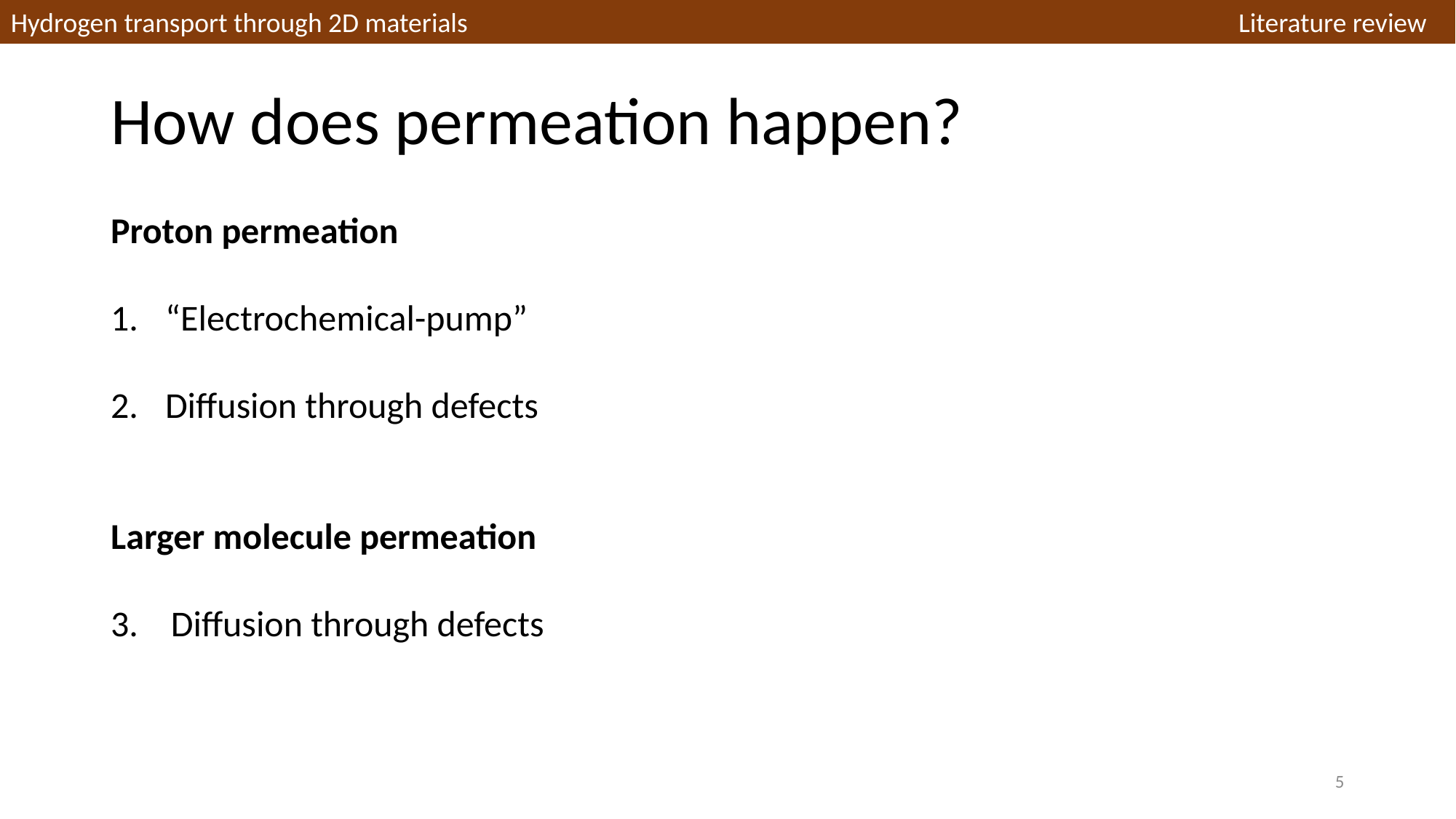

Hydrogen transport through 2D materials                                                                                                                             Literature review
# How does permeation happen?
Proton permeation
“Electrochemical-pump”
Diffusion through defects
Larger molecule permeation
3.    Diffusion through defects

5